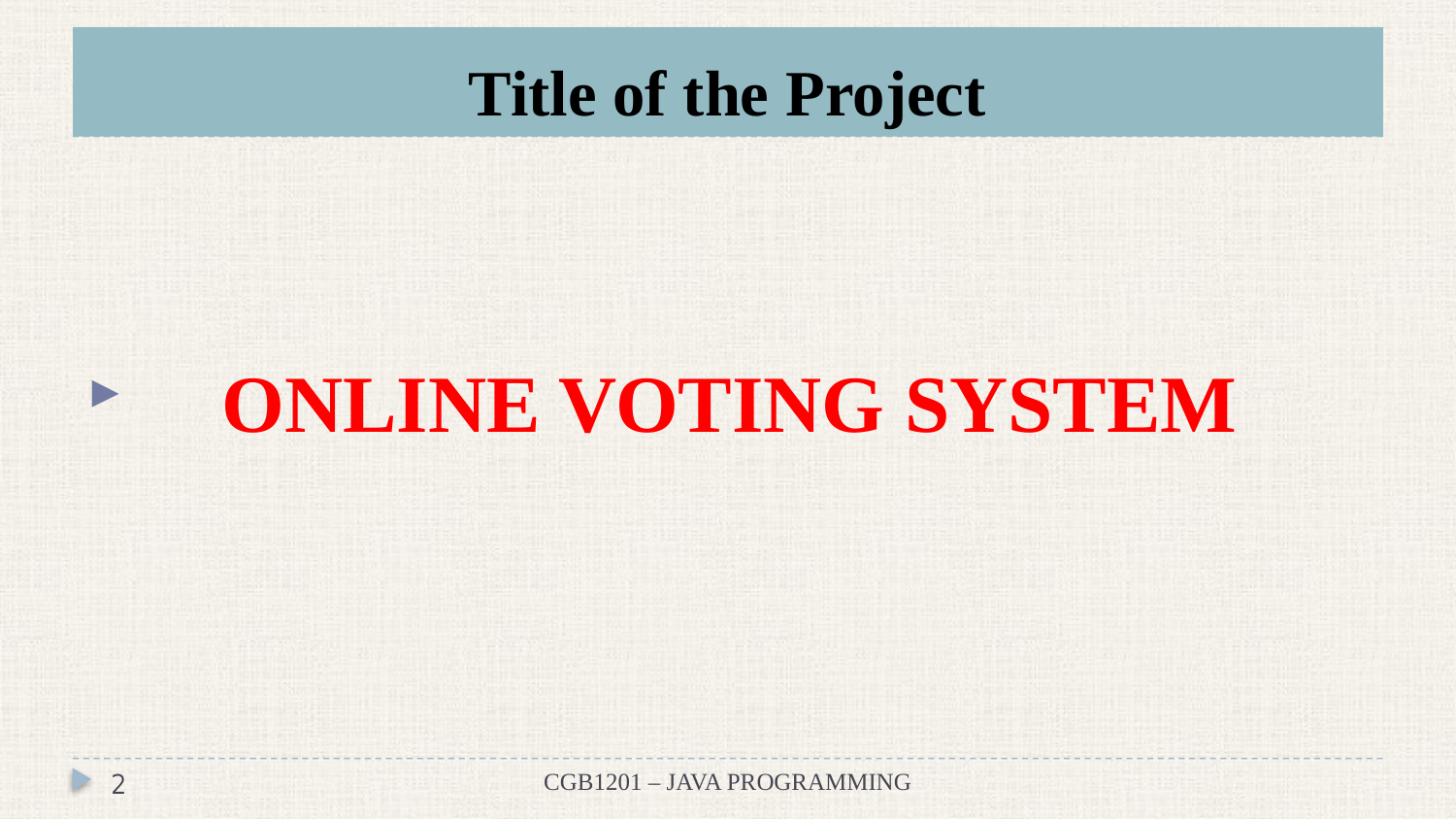

# Title of the Project

     ONLINE VOTING SYSTEM

2
CGB1201 – JAVA PROGRAMMING